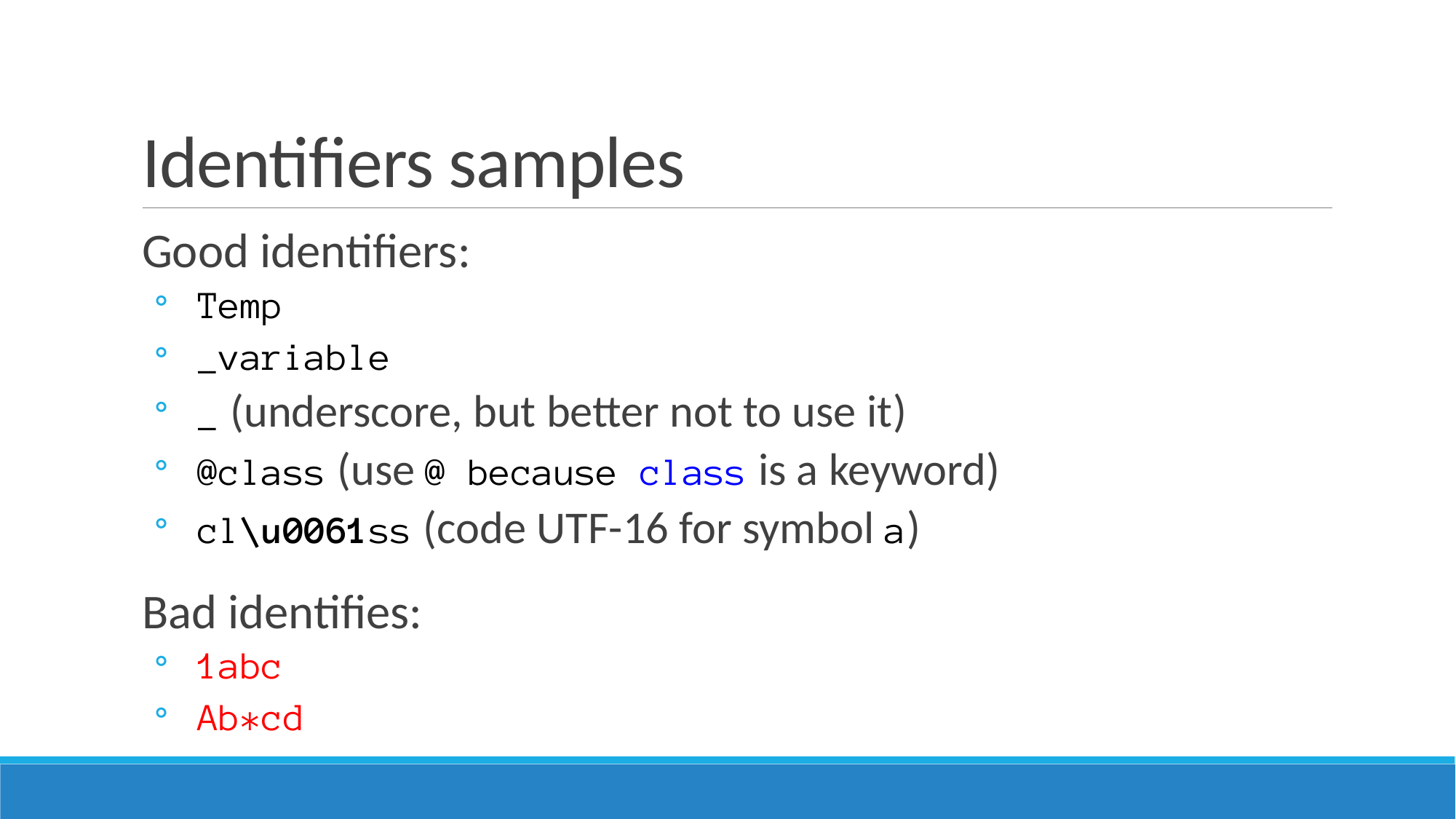

# Identifiers samples
Good identifiers:
 Temp
 _variable
 _ (underscore, but better not to use it)
 @class (use @ because class is a keyword)
 cl\u0061ss (code UTF-16 for symbol a)
Bad identifies:
 1abc
 Ab*cd